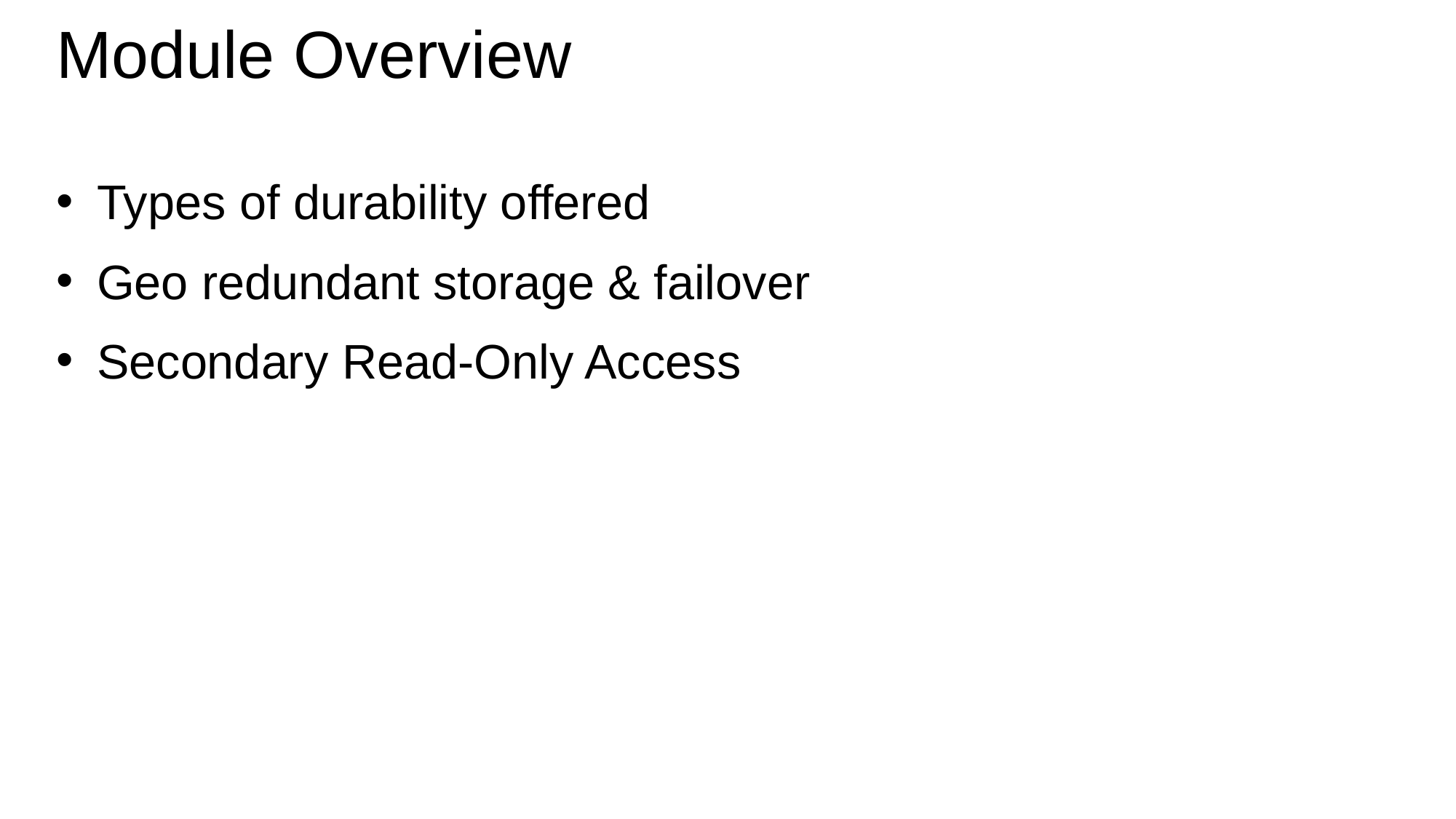

# Module Overview
Types of durability offered
Geo redundant storage & failover
Secondary Read-Only Access